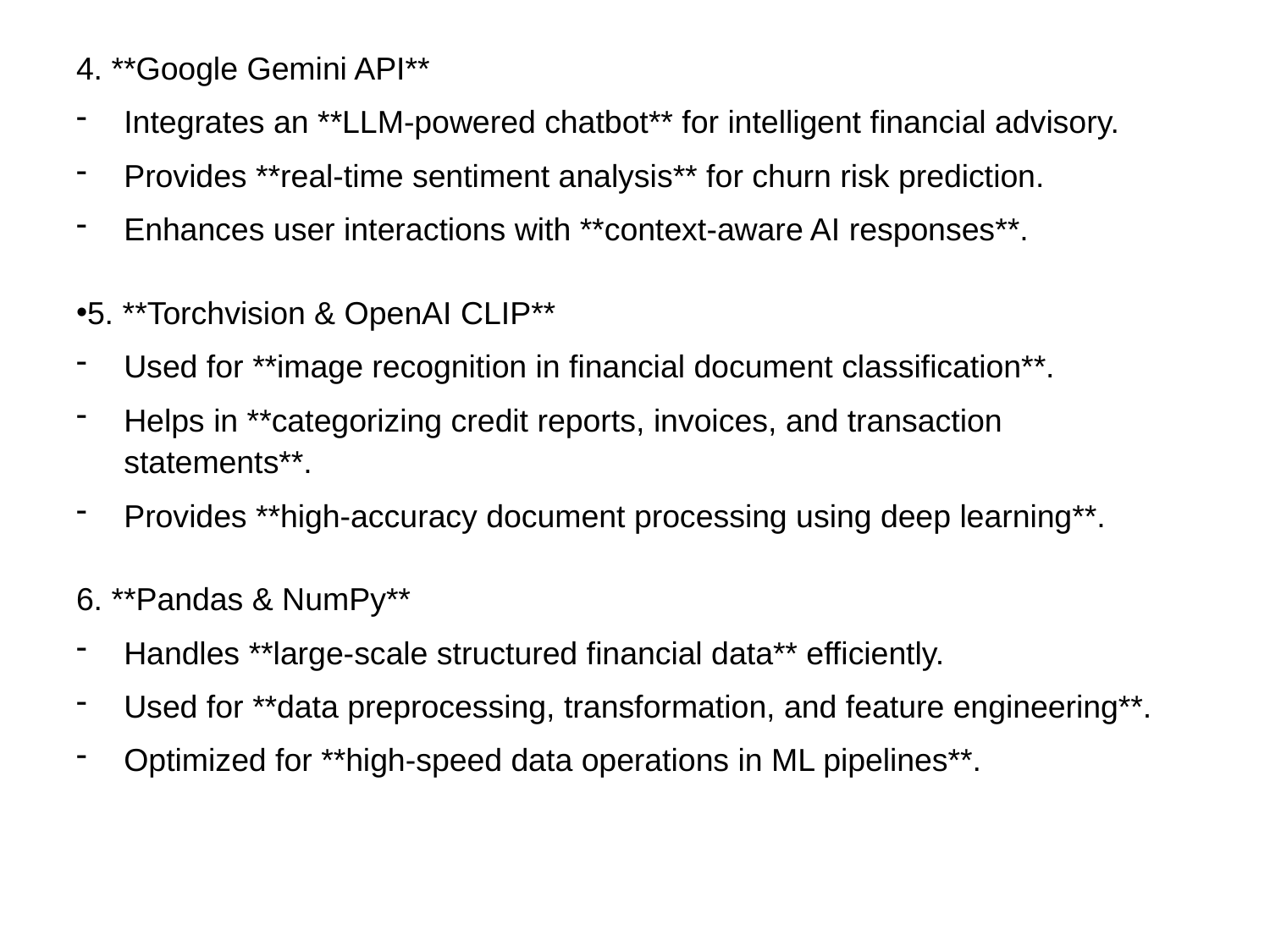

4. **Google Gemini API**
Integrates an **LLM-powered chatbot** for intelligent financial advisory.
Provides **real-time sentiment analysis** for churn risk prediction.
Enhances user interactions with **context-aware AI responses**.
5. **Torchvision & OpenAI CLIP**
Used for **image recognition in financial document classification**.
Helps in **categorizing credit reports, invoices, and transaction statements**.
Provides **high-accuracy document processing using deep learning**.
6. **Pandas & NumPy**
Handles **large-scale structured financial data** efficiently.
Used for **data preprocessing, transformation, and feature engineering**.
Optimized for **high-speed data operations in ML pipelines**.